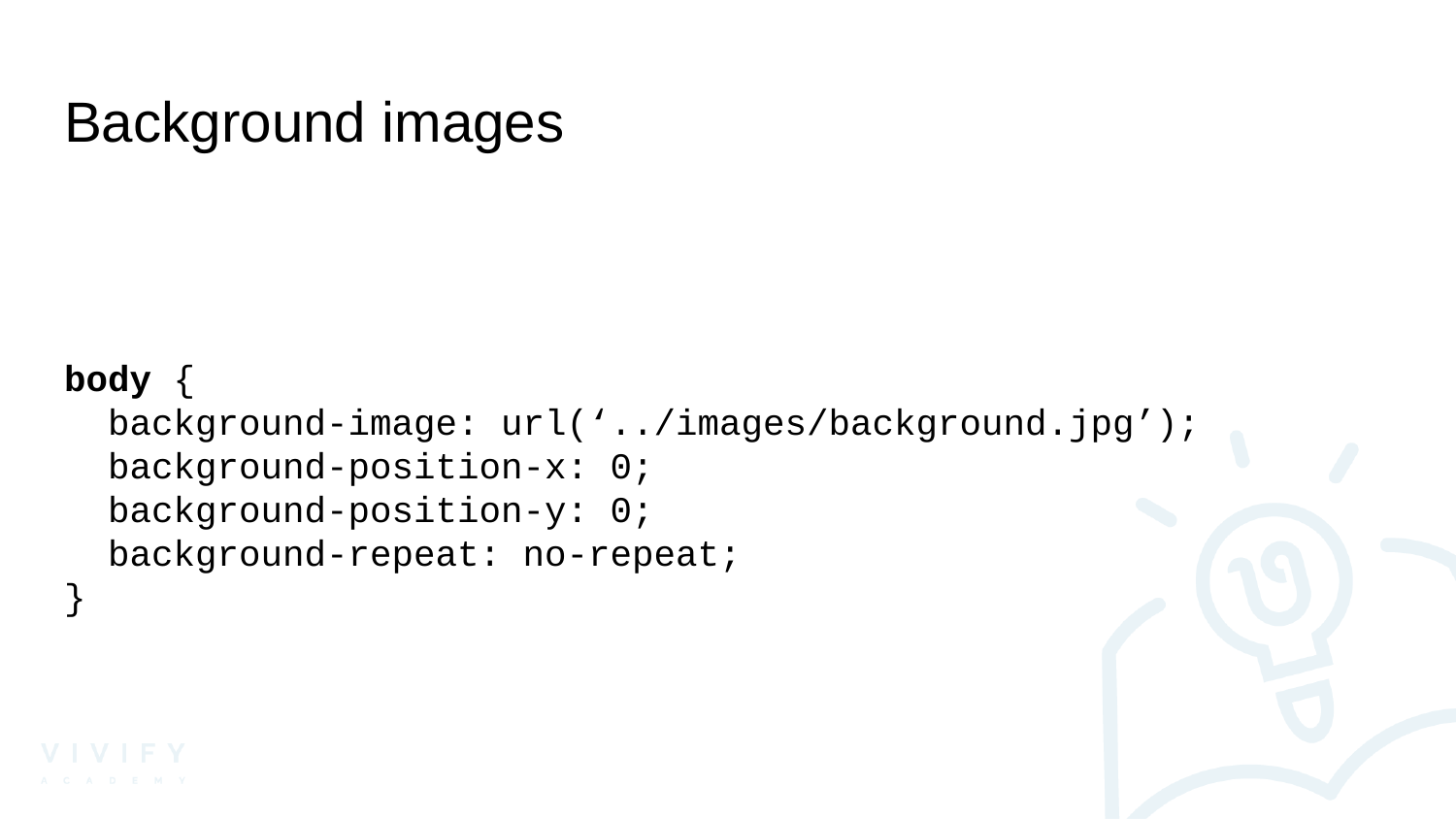

# Background images
body {
  background-image: url(‘../images/background.jpg’);
  background-position-x: 0;
  background-position-y: 0;
  background-repeat: no-repeat;
}